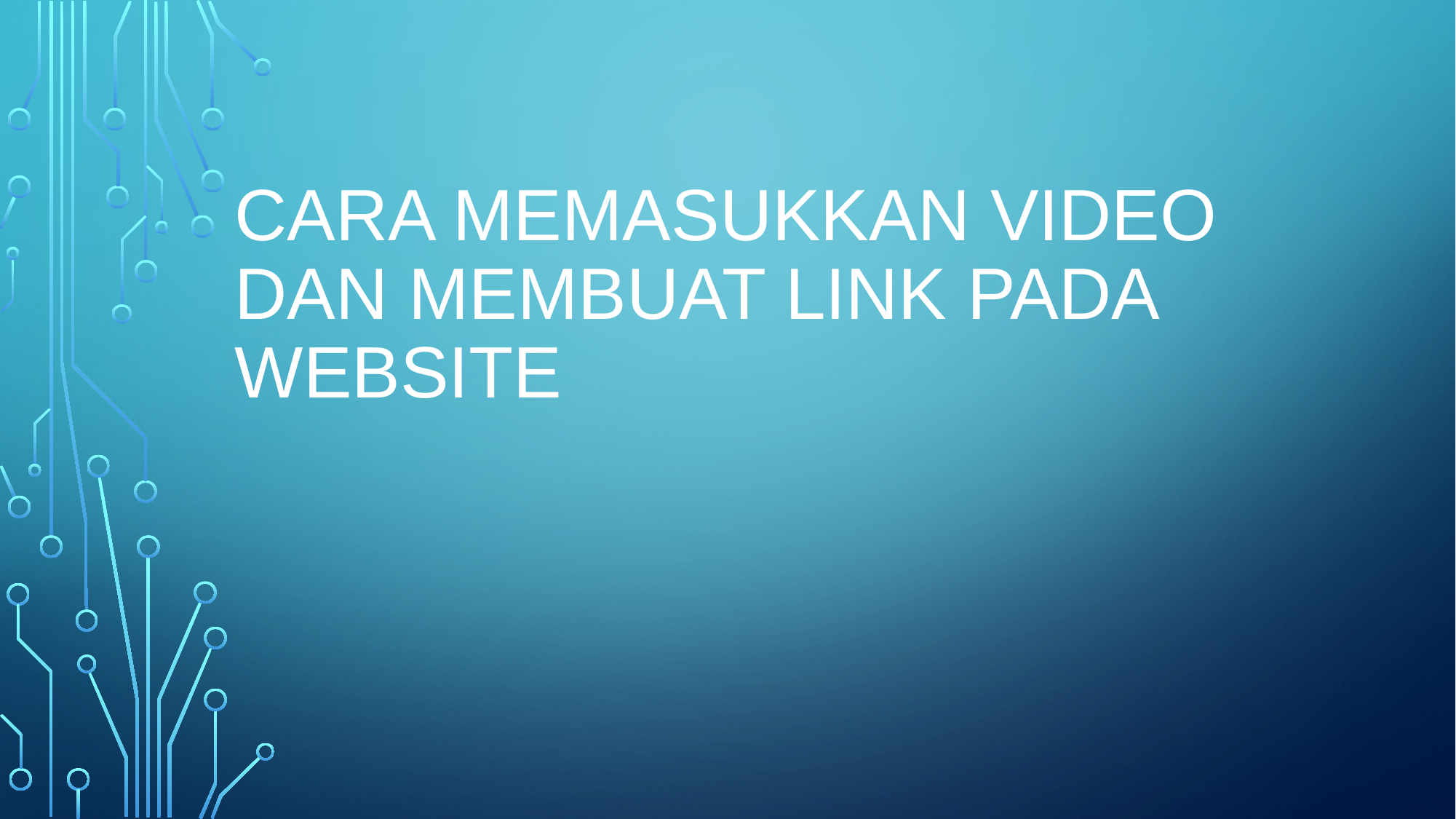

# Cara Memasukkan Video dan Membuat Link pada Website